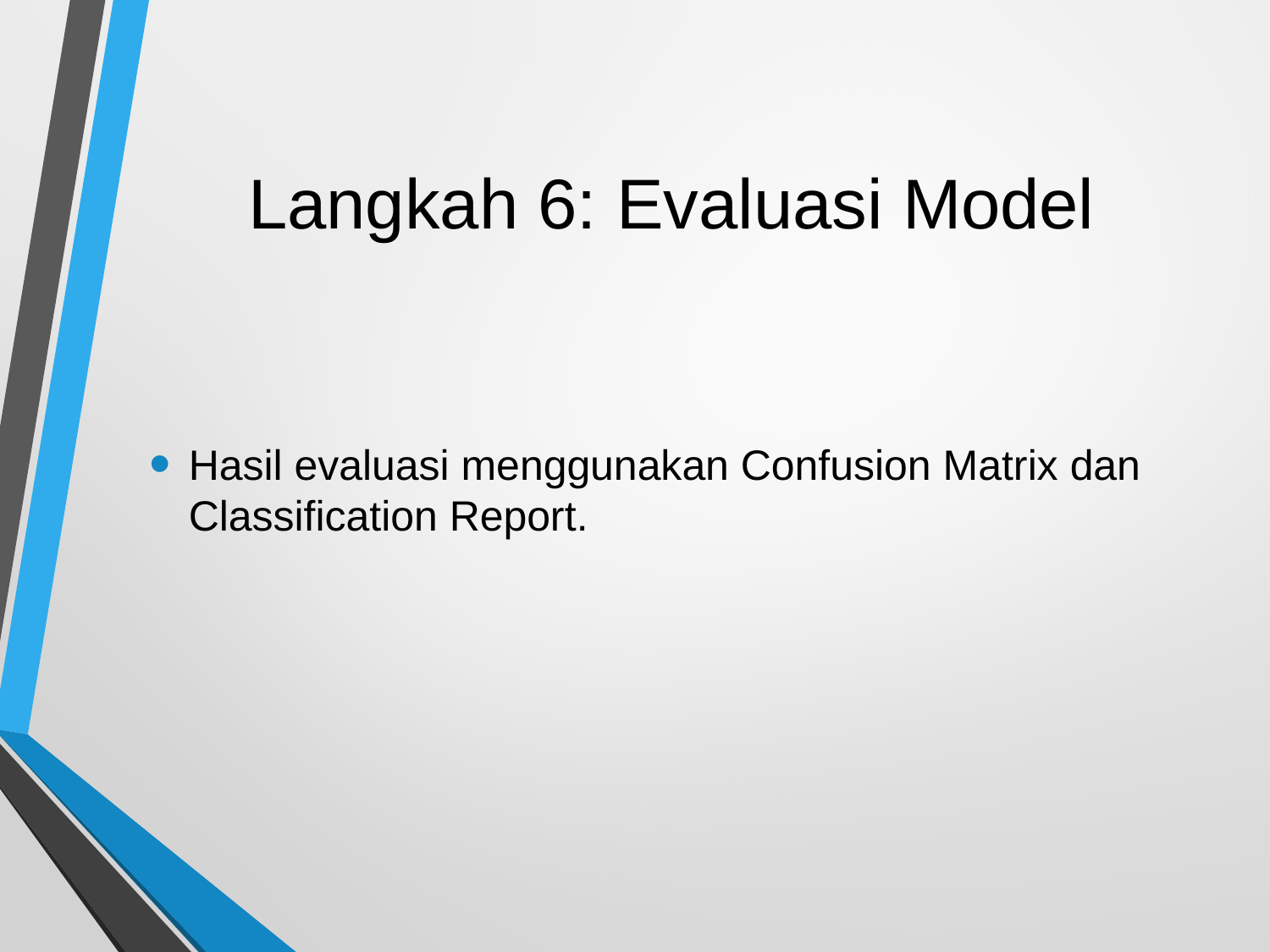

# Langkah 6: Evaluasi Model

Hasil evaluasi menggunakan Confusion Matrix dan Classification Report.